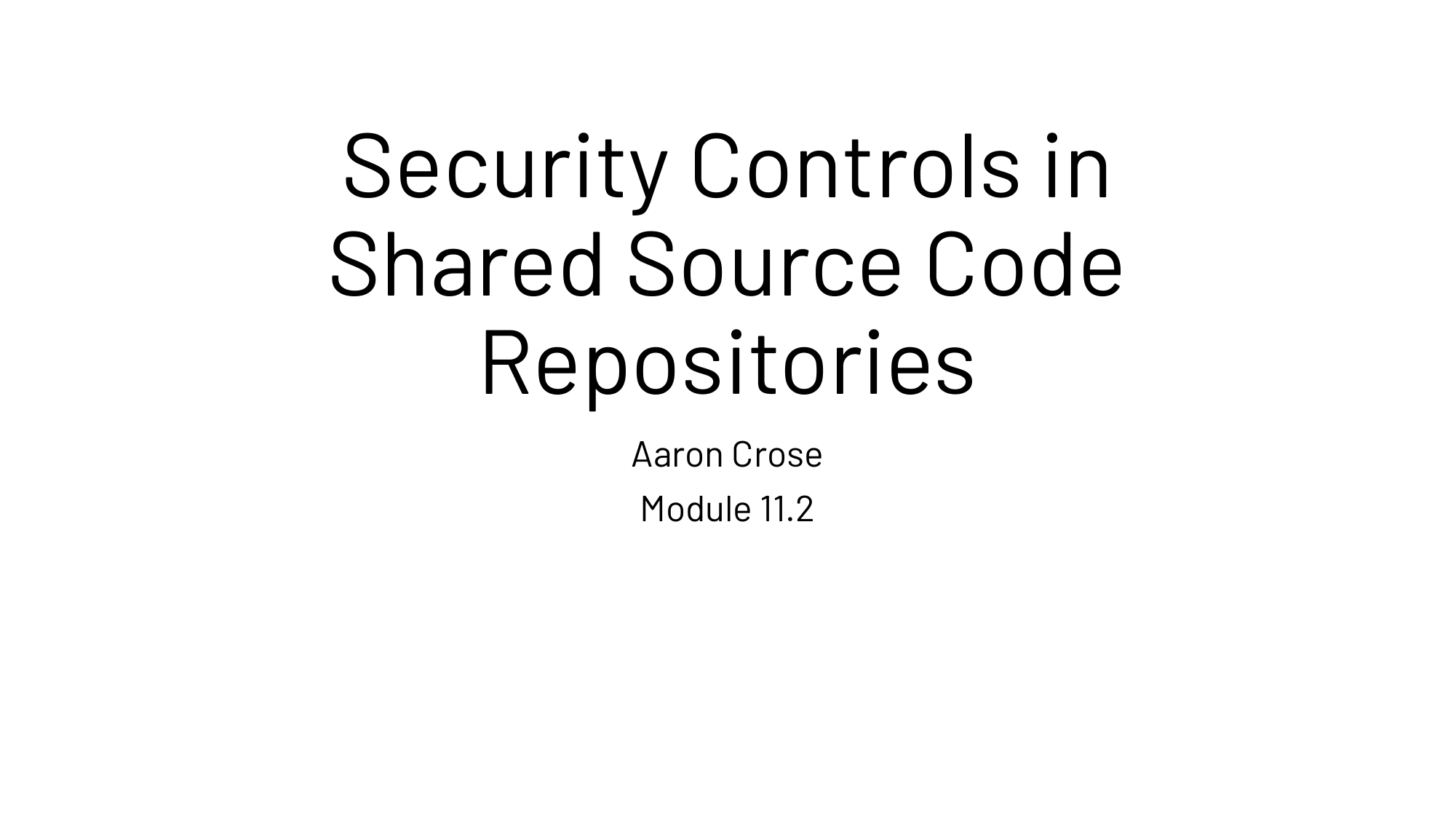

# Security Controls in Shared Source Code Repositories
Aaron Crose
Module 11.2